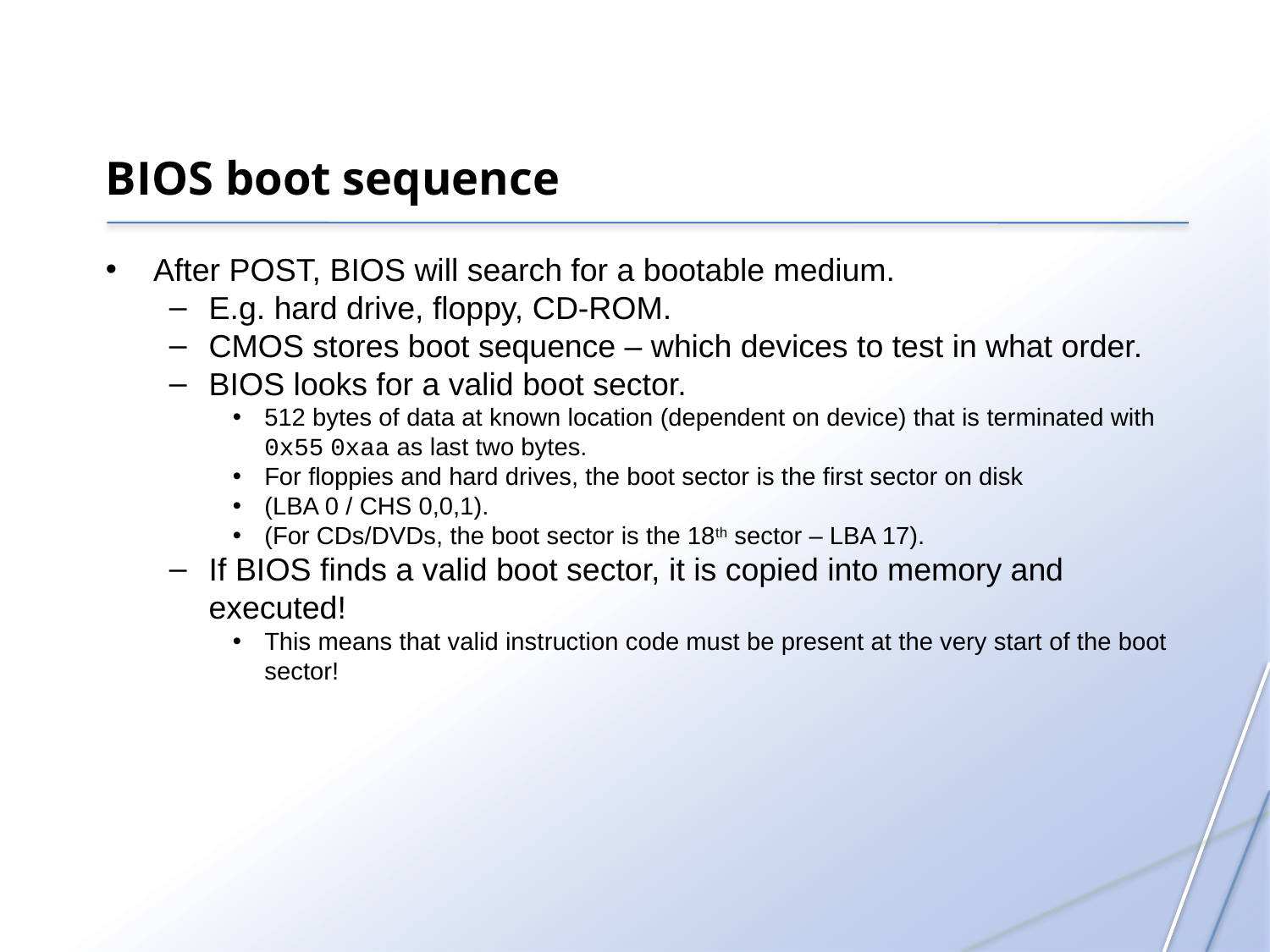

BIOS boot sequence
After POST, BIOS will search for a bootable medium.
E.g. hard drive, floppy, CD-ROM.
CMOS stores boot sequence – which devices to test in what order.
BIOS looks for a valid boot sector.
512 bytes of data at known location (dependent on device) that is terminated with 0x55 0xaa as last two bytes.
For floppies and hard drives, the boot sector is the first sector on disk
(LBA 0 / CHS 0,0,1).
(For CDs/DVDs, the boot sector is the 18th sector – LBA 17).
If BIOS finds a valid boot sector, it is copied into memory and executed!
This means that valid instruction code must be present at the very start of the boot sector!